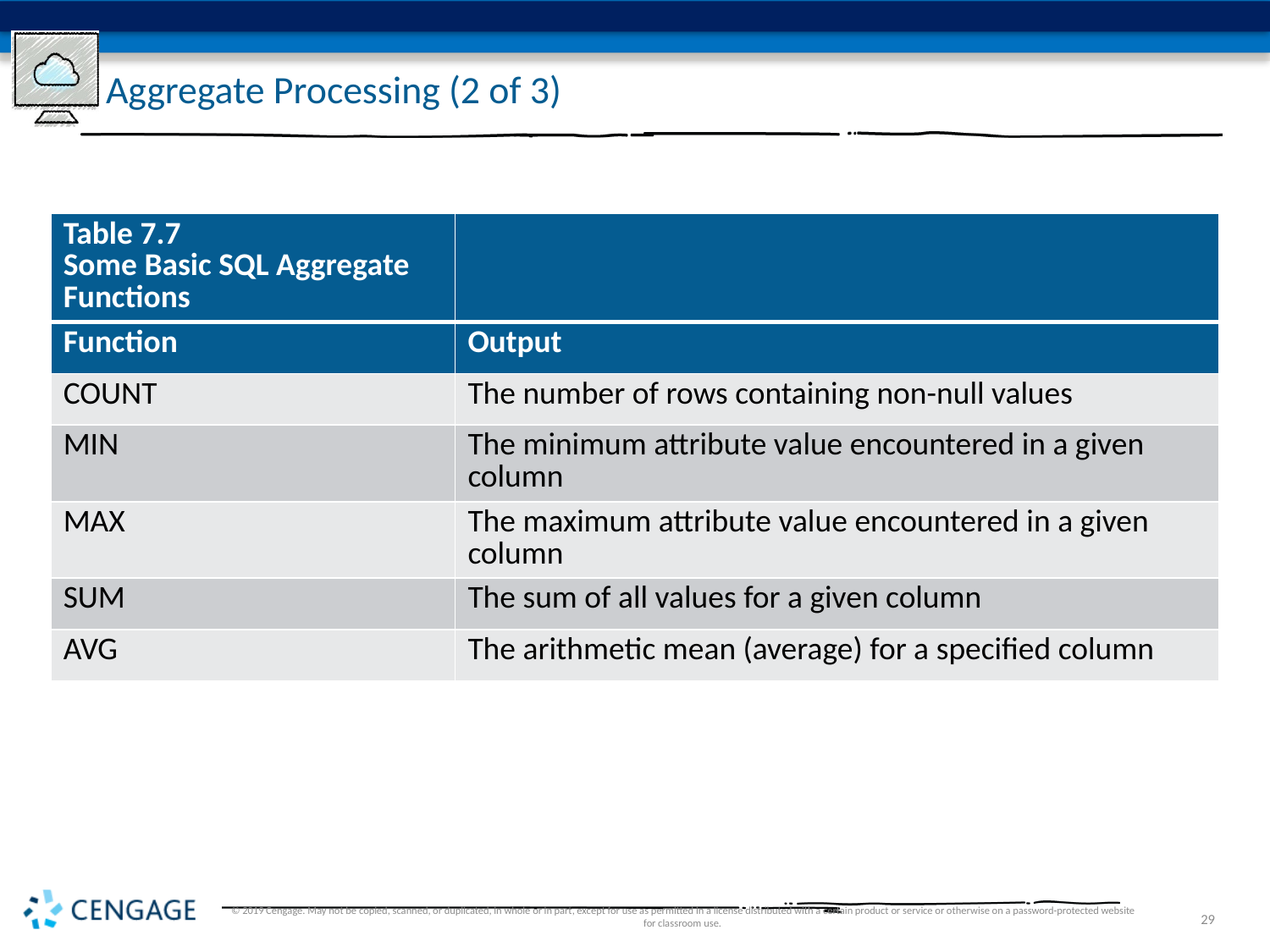

# Aggregate Processing (2 of 3)
| Table 7.7 Some Basic SQL Aggregate Functions |  |
| --- | --- |
| Function | Output |
| COUNT | The number of rows containing non-null values |
| MIN | The minimum attribute value encountered in a given column |
| MAX | The maximum attribute value encountered in a given column |
| SUM | The sum of all values for a given column |
| AVG | The arithmetic mean (average) for a specified column |
© 2019 Cengage. May not be copied, scanned, or duplicated, in whole or in part, except for use as permitted in a license distributed with a certain product or service or otherwise on a password-protected website for classroom use.